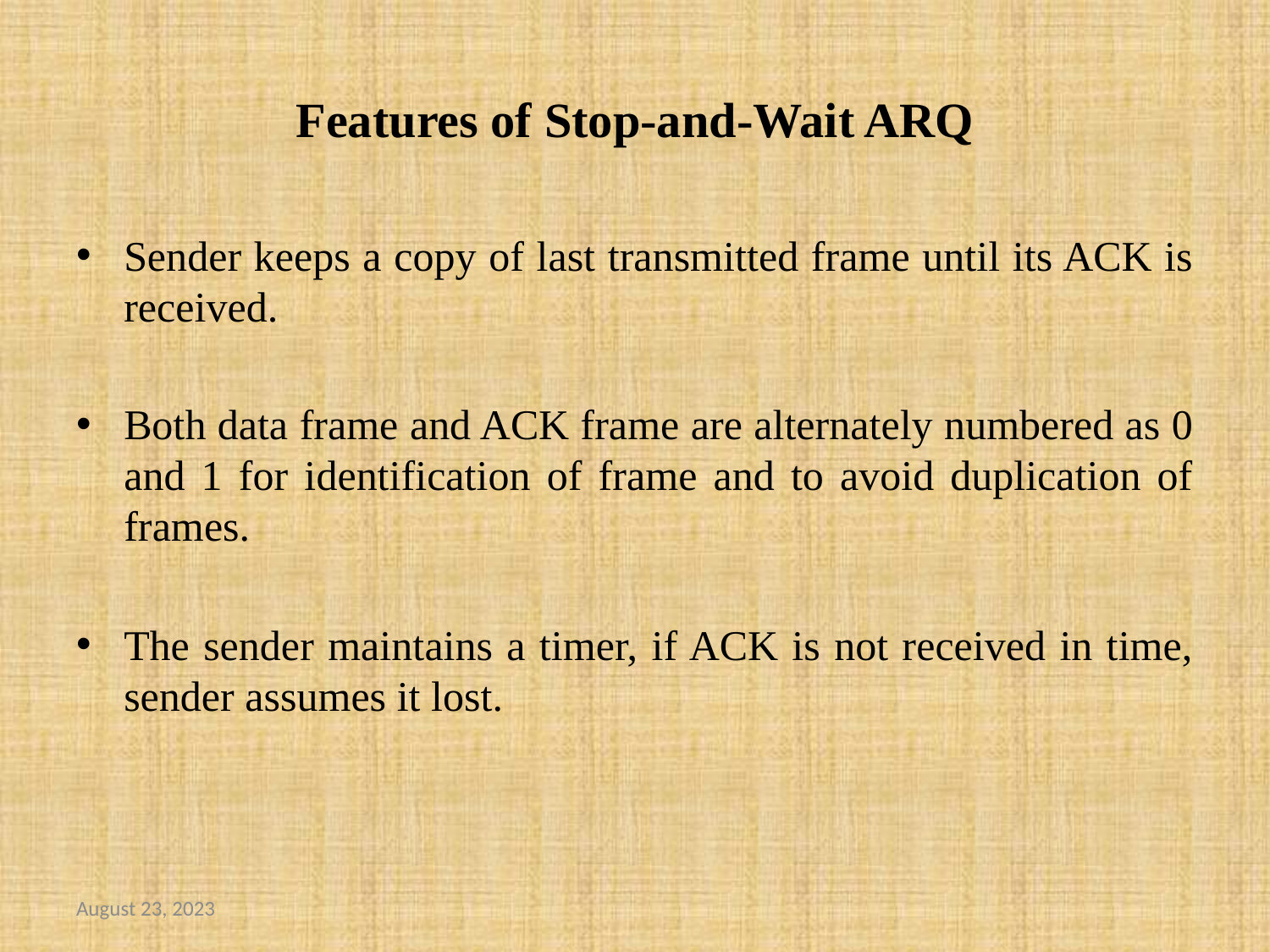

# Features of Stop-and-Wait ARQ
Sender keeps a copy of last transmitted frame until its ACK is received.

Both data frame and ACK frame are alternately numbered as 0 and 1 for identification of frame and to avoid duplication of frames.

The sender maintains a timer, if ACK is not received in time, sender assumes it lost.
August 23, 2023